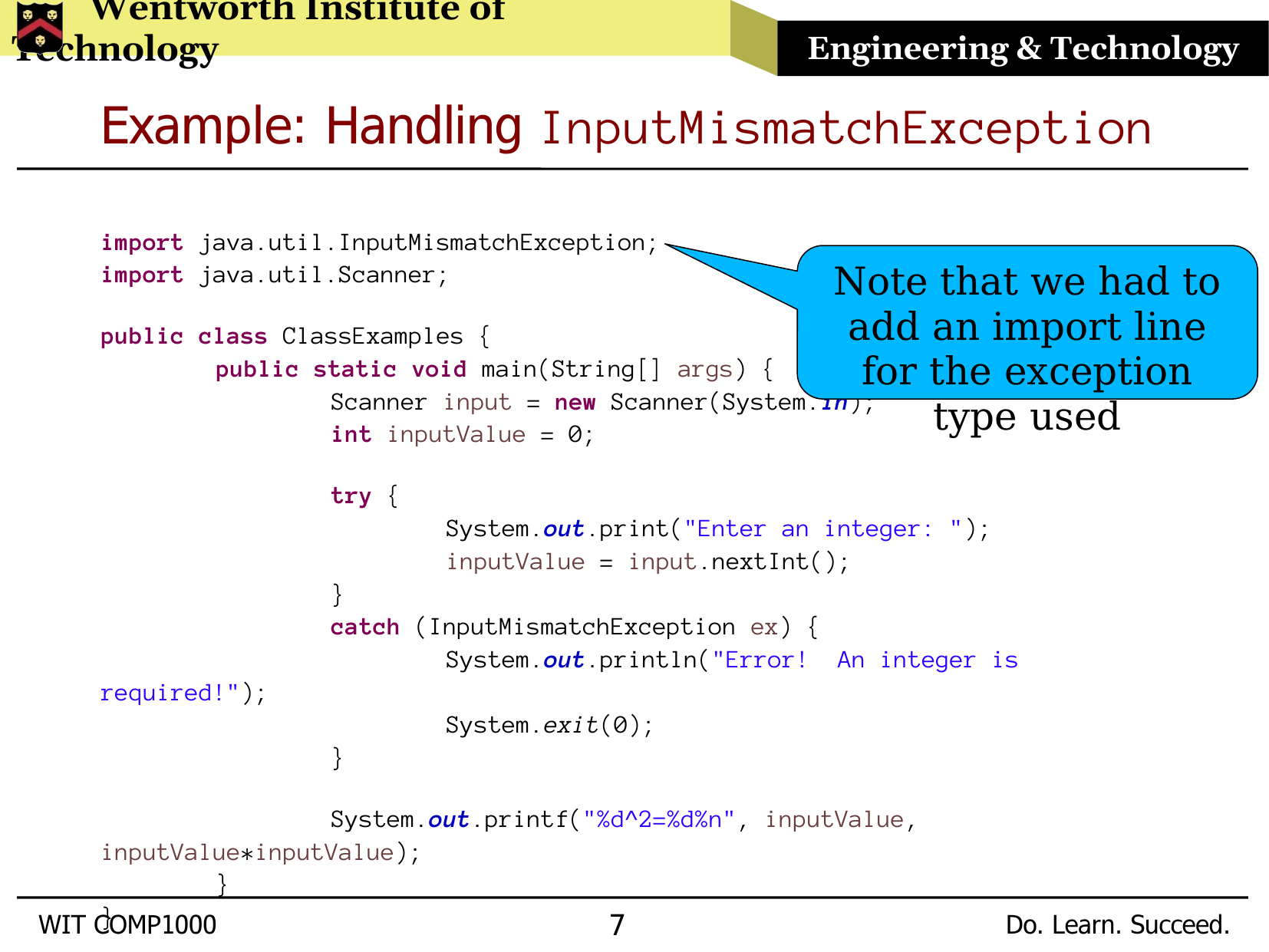

# Example: Handling InputMismatchException
import java.util.InputMismatchException;
import java.util.Scanner;

public class ClassExamples {
	public static void main(String[] args) {
		Scanner input = new Scanner(System.in);
		int inputValue = 0;

		try {
			System.out.print("Enter an integer: ");
			inputValue = input.nextInt();
		}
		catch (InputMismatchException ex) {
			System.out.println("Error!  An integer is required!");
			System.exit(0);
		}

		System.out.printf("%d^2=%d%n", inputValue, inputValue*inputValue);
	}
}
Note that we had to add an import line for the exception type used